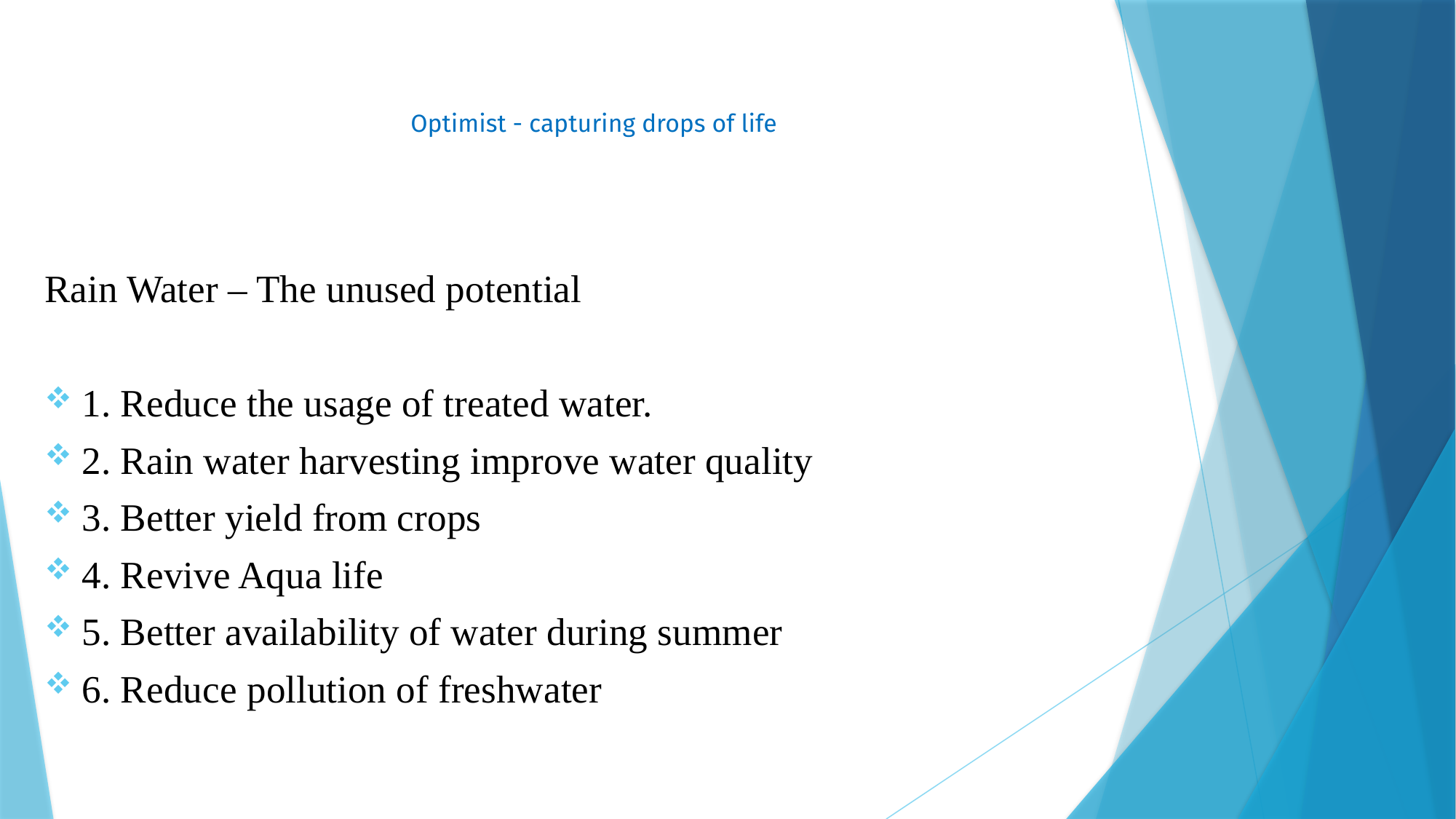

# Optimist - capturing drops of life
Rain Water – The unused potential

1. Reduce the usage of treated water.
2. Rain water harvesting improve water quality
3. Better yield from crops
4. Revive Aqua life
5. Better availability of water during summer
6. Reduce pollution of freshwater